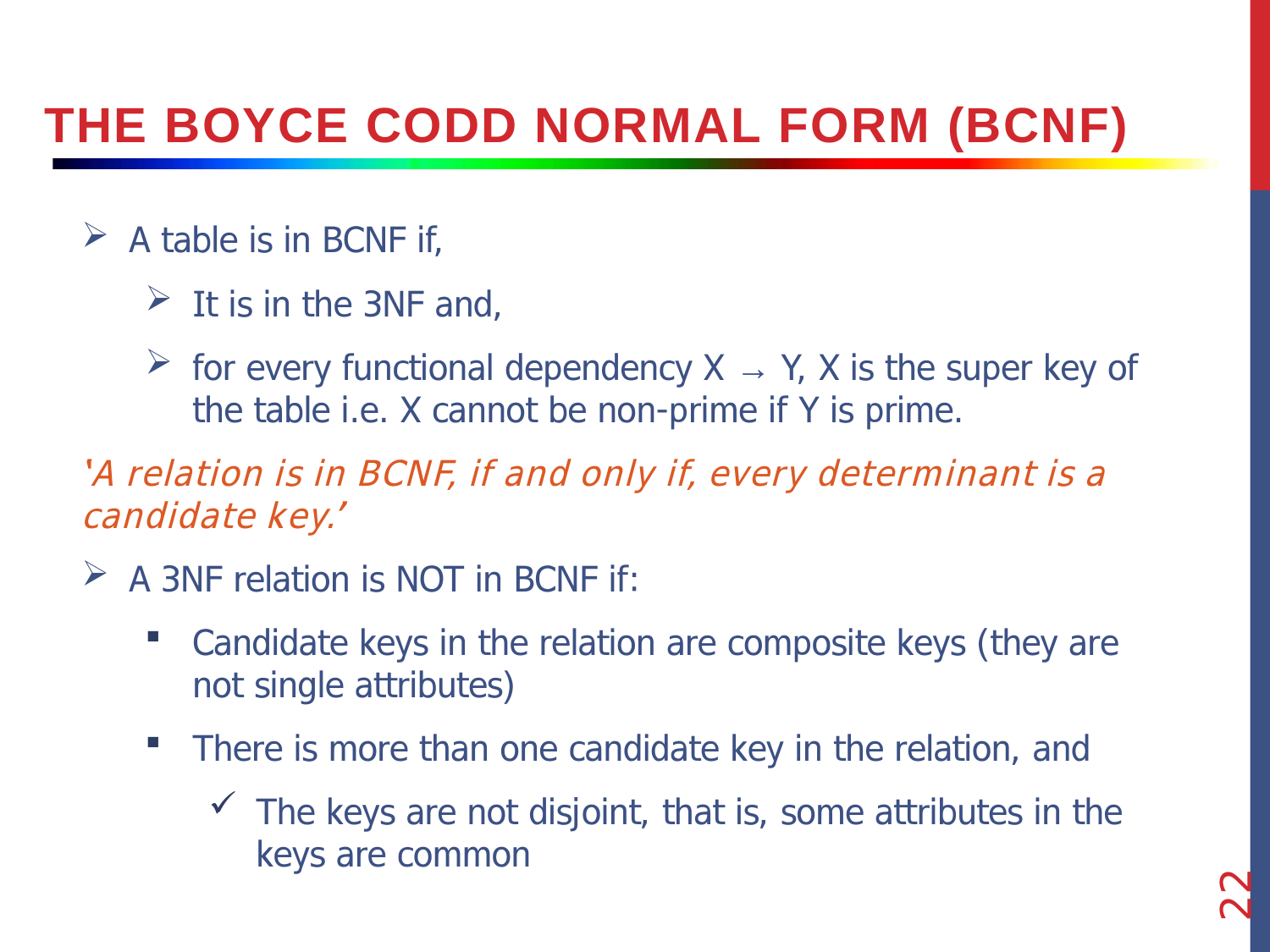

the boyce codd normal form (BCNF)
A table is in BCNF if,
It is in the 3NF and,
for every functional dependency X → Y, X is the super key of the table i.e. X cannot be non-prime if Y is prime.
‘A relation is in BCNF, if and only if, every determinant is a candidate key.’
A 3NF relation is NOT in BCNF if:
Candidate keys in the relation are composite keys (they are not single attributes)
There is more than one candidate key in the relation, and
The keys are not disjoint, that is, some attributes in the keys are common

22